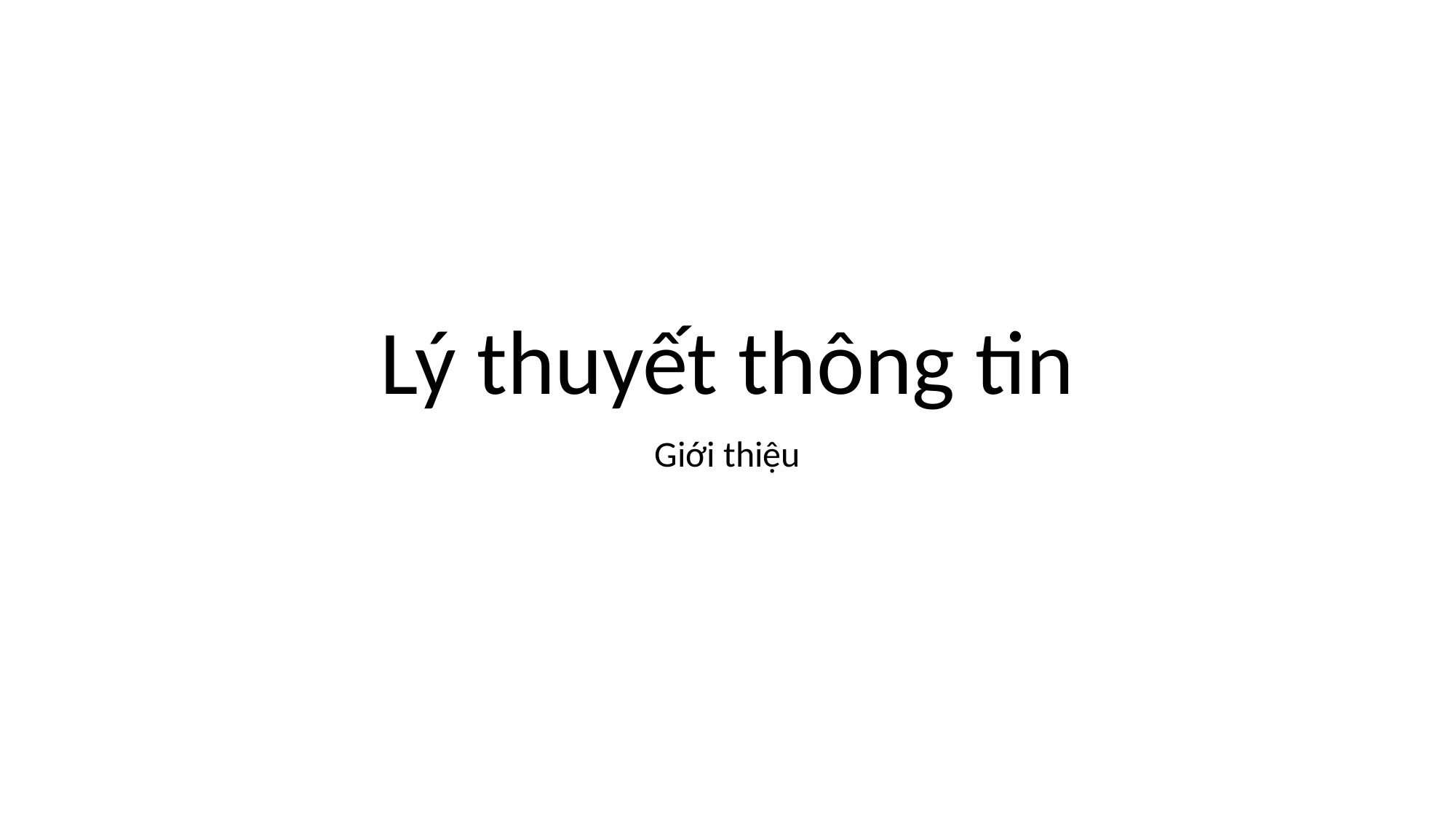

# Lý thuyết thông tin
Giới thiệu